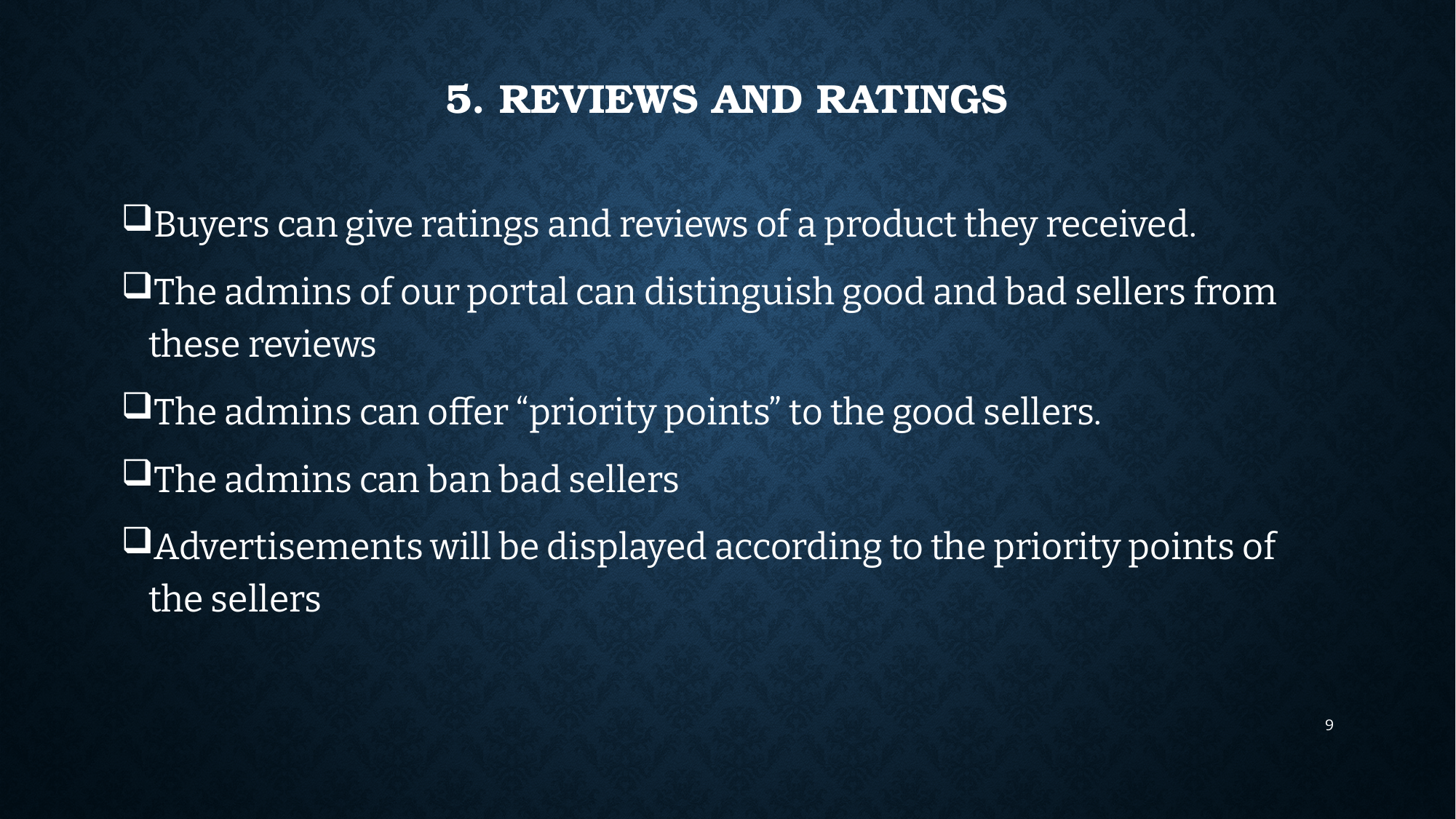

# 5. Reviews and ratings
Buyers can give ratings and reviews of a product they received.
The admins of our portal can distinguish good and bad sellers from these reviews
The admins can offer “priority points” to the good sellers.
The admins can ban bad sellers
Advertisements will be displayed according to the priority points of the sellers
9